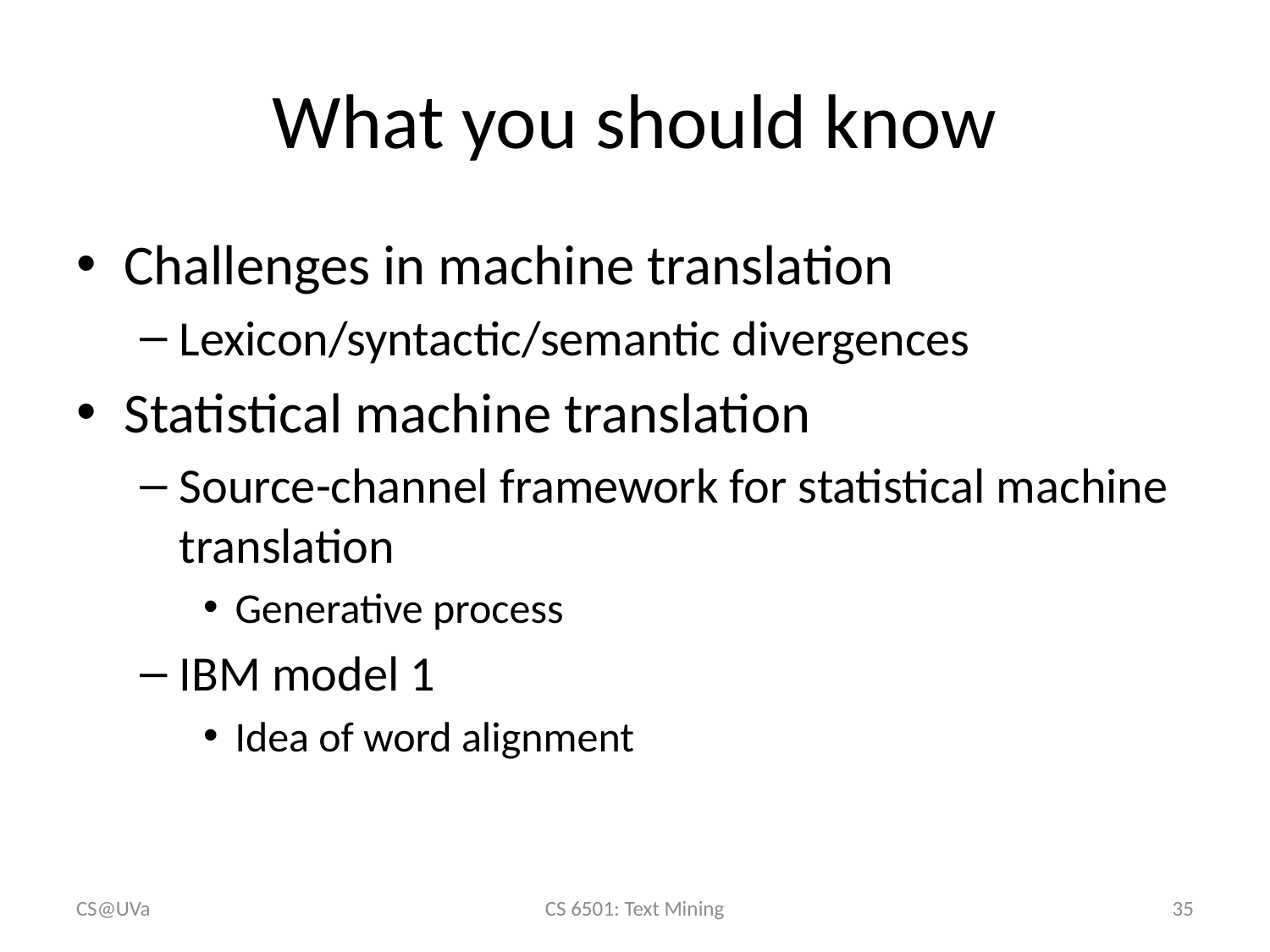

# What you should know
Challenges in machine translation
Lexicon/syntactic/semantic divergences
Statistical machine translation
Source-channel framework for statistical machine translation
Generative process
IBM model 1
Idea of word alignment

CS@UVa
CS 6501: Text Mining
35